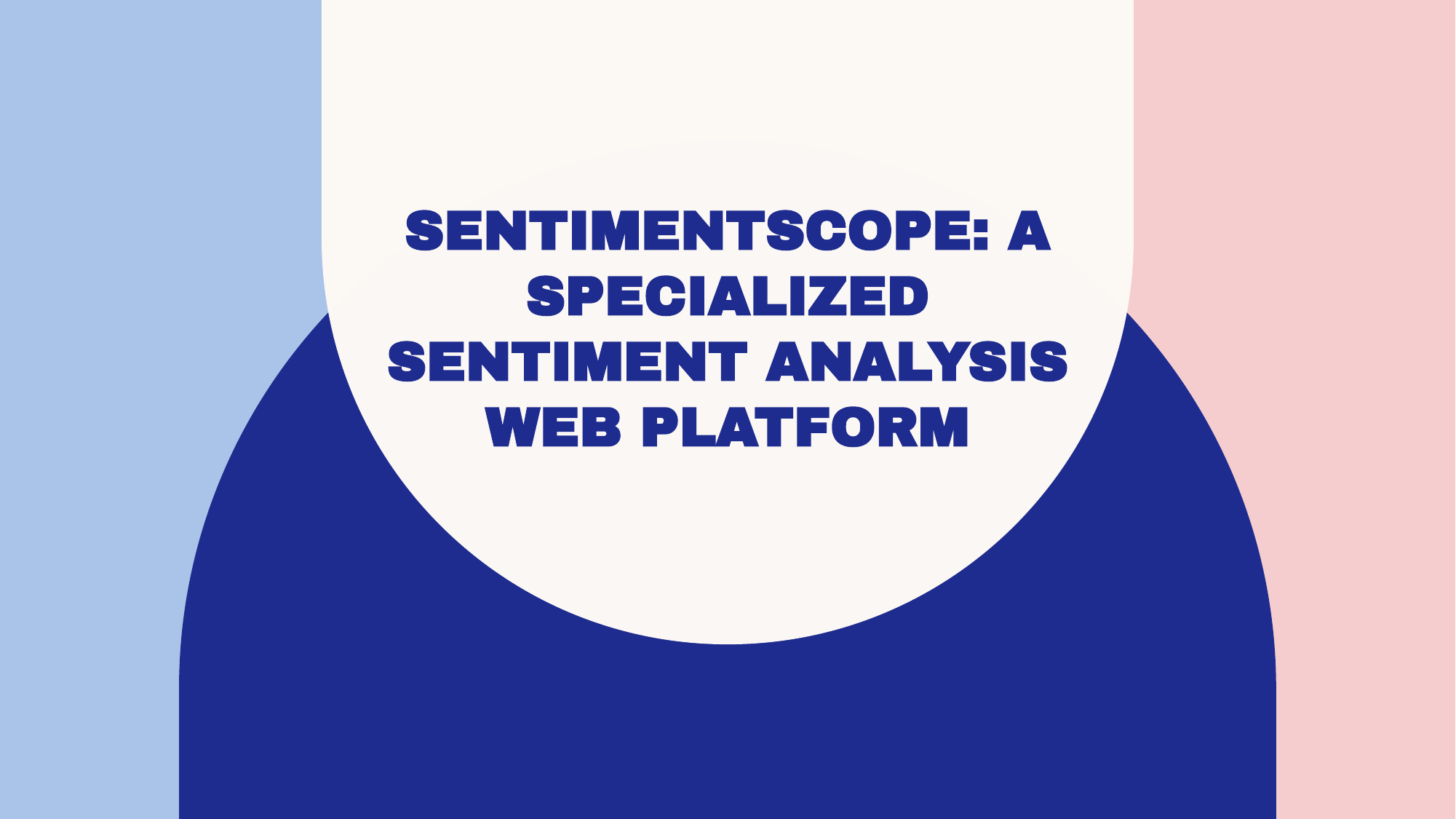

# SentimentScope: A specialized sentiment analysis web platform